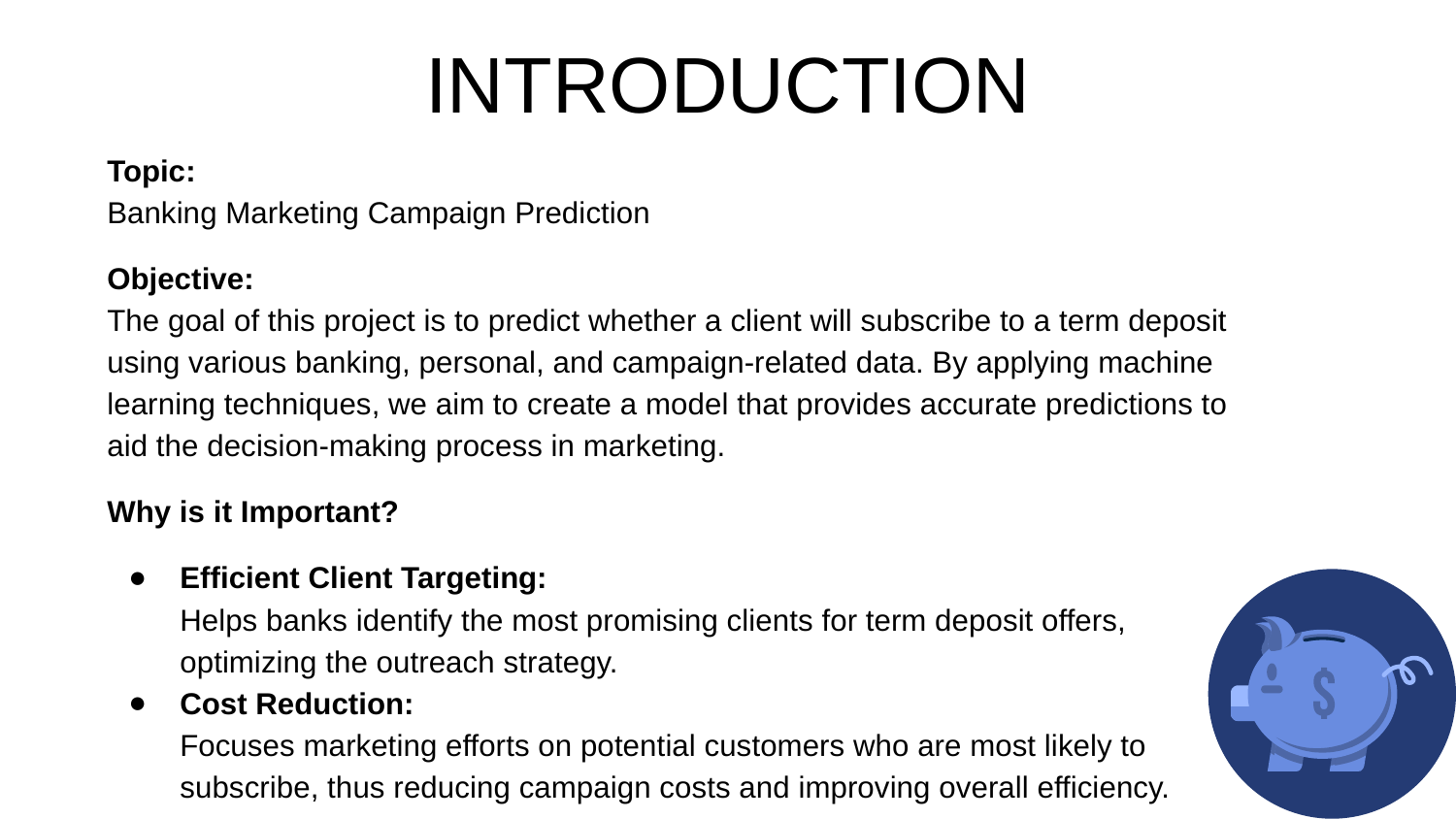

# INTRODUCTION
Topic:
Banking Marketing Campaign Prediction
Objective:
The goal of this project is to predict whether a client will subscribe to a term deposit using various banking, personal, and campaign-related data. By applying machine learning techniques, we aim to create a model that provides accurate predictions to aid the decision-making process in marketing.
Why is it Important?
Efficient Client Targeting:
Helps banks identify the most promising clients for term deposit offers, optimizing the outreach strategy.
Cost Reduction:
Focuses marketing efforts on potential customers who are most likely to subscribe, thus reducing campaign costs and improving overall efficiency.